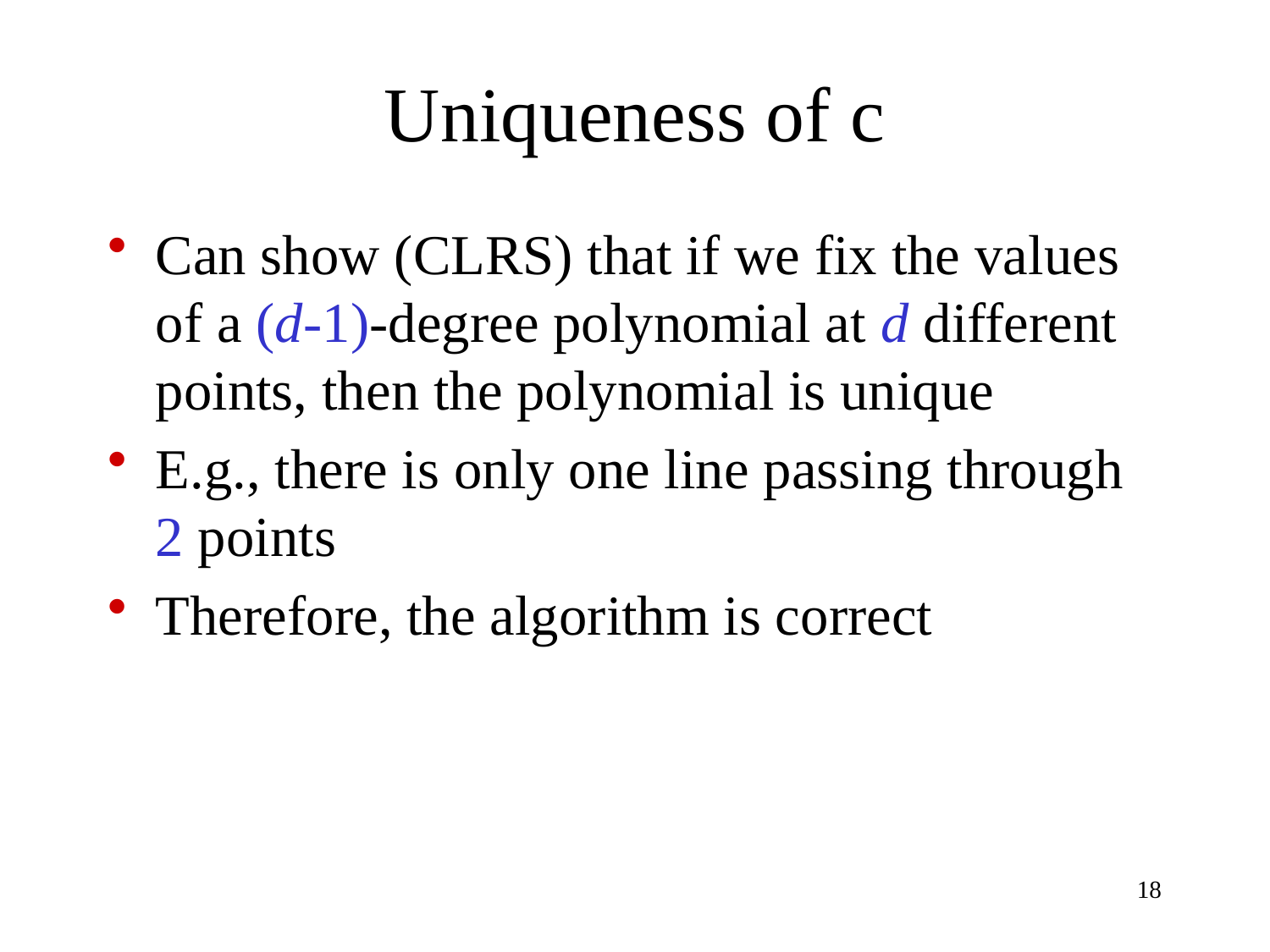

# Uniqueness of c
Can show (CLRS) that if we fix the values of a (d-1)-degree polynomial at d different points, then the polynomial is unique
E.g., there is only one line passing through 2 points
Therefore, the algorithm is correct
18